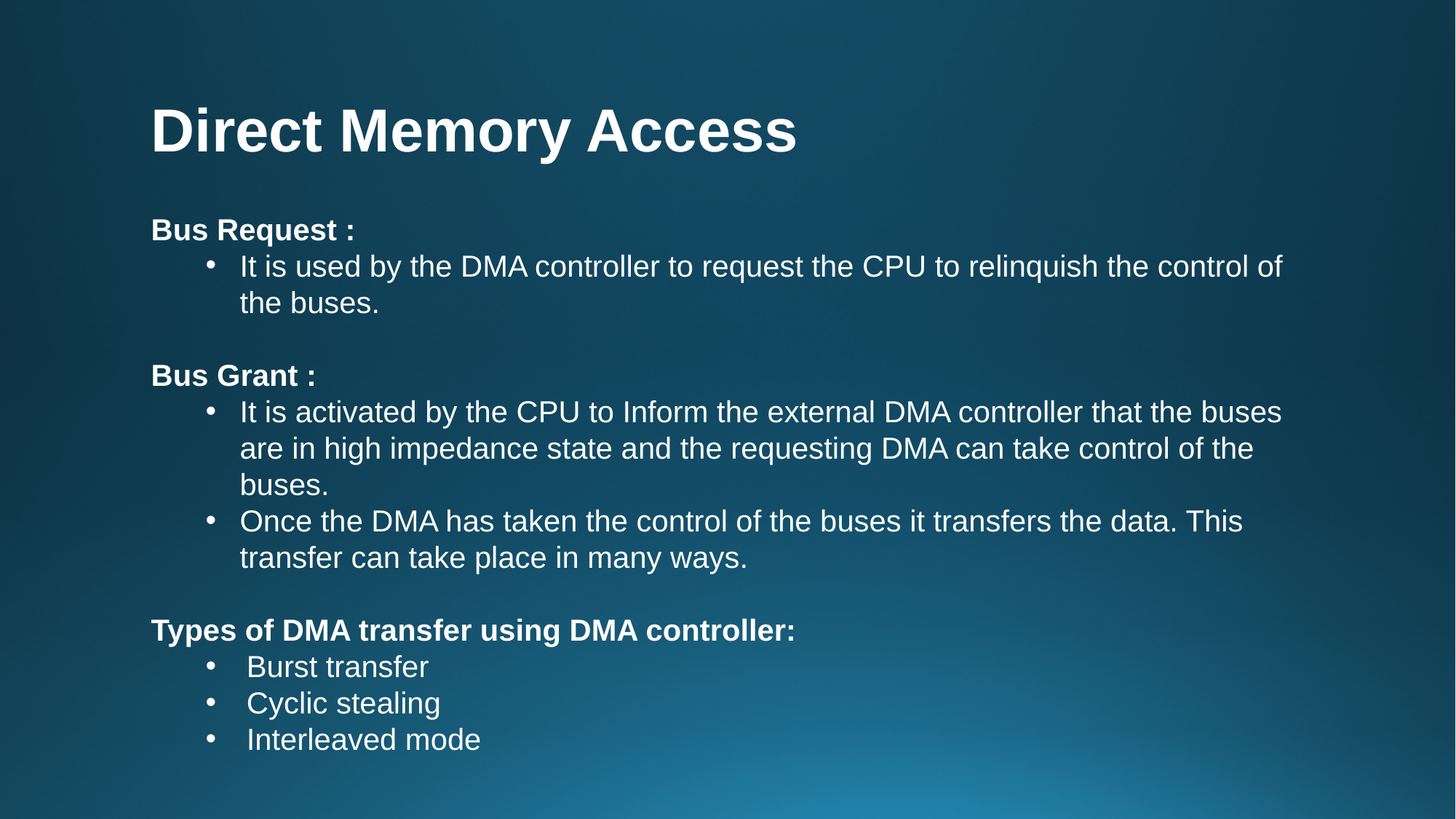

Direct Memory Access
Bus Request :
It is used by the DMA controller to request the CPU to relinquish the control of the buses.

Bus Grant :
It is activated by the CPU to Inform the external DMA controller that the buses are in high impedance state and the requesting DMA can take control of the buses.
Once the DMA has taken the control of the buses it transfers the data. This transfer can take place in many ways.

Types of DMA transfer using DMA controller:
Burst transfer
Cyclic stealing
Interleaved mode